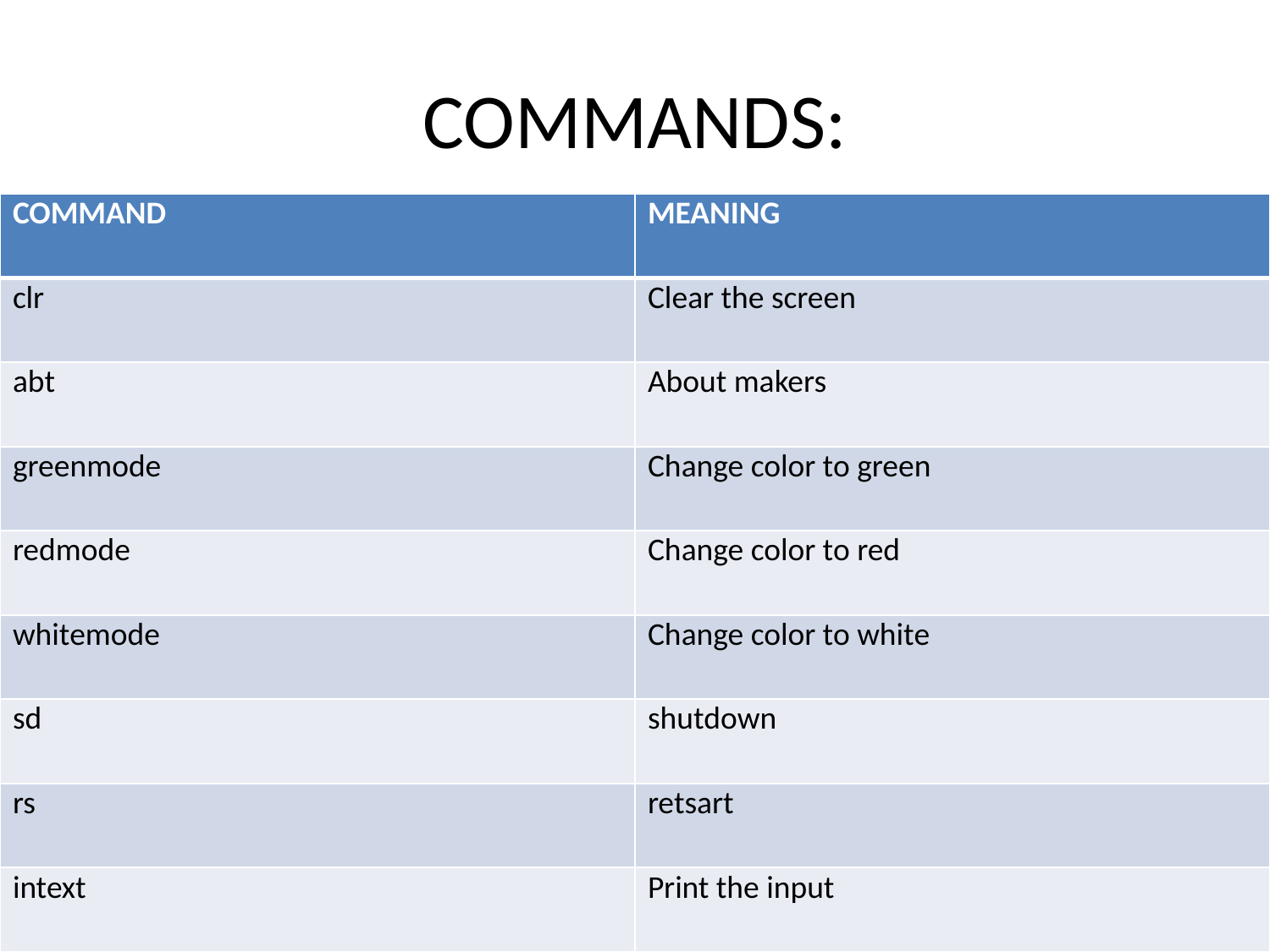

# COMMANDS:
| COMMAND | MEANING |
| --- | --- |
| clr | Clear the screen |
| abt | About makers |
| greenmode | Change color to green |
| redmode | Change color to red |
| whitemode | Change color to white |
| sd | shutdown |
| rs | retsart |
| intext | Print the input |